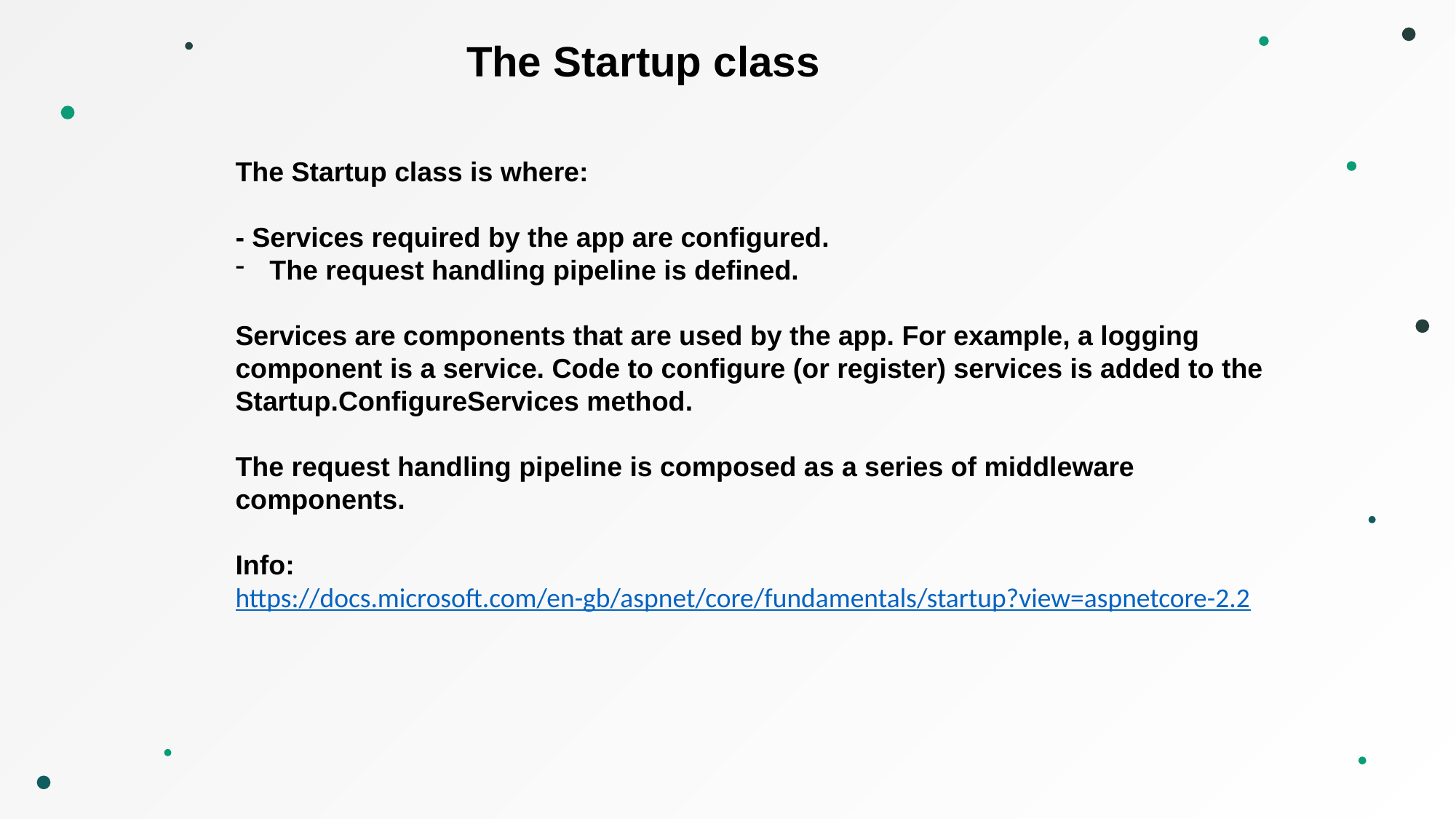

The Startup class

The Startup class is where:

- Services required by the app are configured.
The request handling pipeline is defined.

Services are components that are used by the app. For example, a logging component is a service. Code to configure (or register) services is added to the Startup.ConfigureServices method.

The request handling pipeline is composed as a series of middleware components.

Info:
https://docs.microsoft.com/en-gb/aspnet/core/fundamentals/startup?view=aspnetcore-2.2